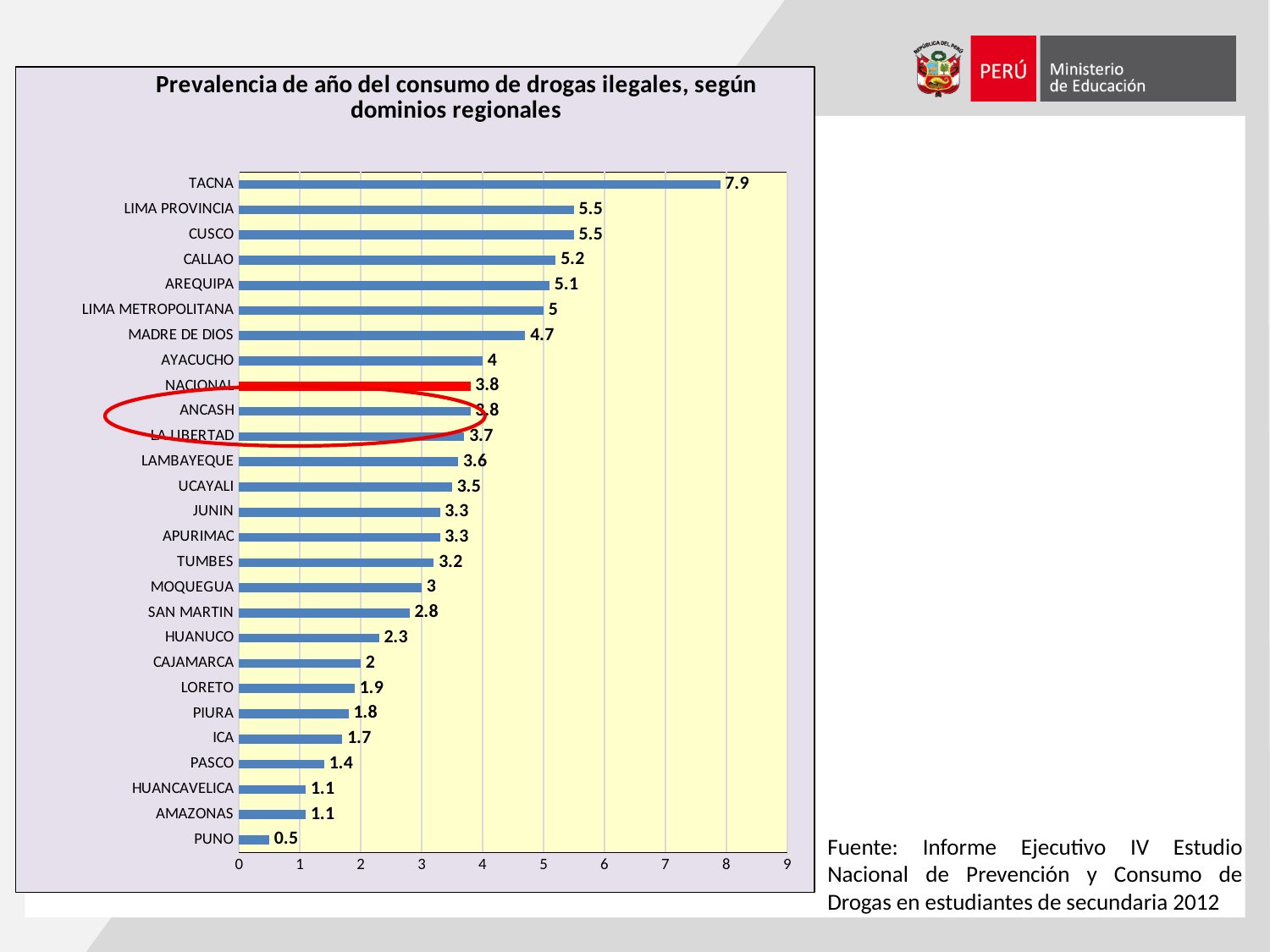

### Chart: Prevalencia de año del consumo de drogas ilegales, según dominios regionales

| Category |  |
|---|---|
| PUNO | 0.5 |
| AMAZONAS | 1.1 |
| HUANCAVELICA | 1.1 |
| PASCO | 1.4 |
| ICA | 1.7000000000000004 |
| PIURA | 1.8 |
| LORETO | 1.9 |
| CAJAMARCA | 2.0 |
| HUANUCO | 2.3 |
| SAN MARTIN | 2.8 |
| MOQUEGUA | 3.0 |
| TUMBES | 3.2 |
| APURIMAC | 3.3 |
| JUNIN | 3.3 |
| UCAYALI | 3.5 |
| LAMBAYEQUE | 3.6 |
| LA LIBERTAD | 3.7 |
| ANCASH | 3.8 |
| NACIONAL | 3.8 |
| AYACUCHO | 4.0 |
| MADRE DE DIOS | 4.7 |
| LIMA METROPOLITANA | 5.0 |
| AREQUIPA | 5.1 |
| CALLAO | 5.2 |
| CUSCO | 5.5 |
| LIMA PROVINCIA | 5.5 |
| TACNA | 7.9 |
Fuente: Informe Ejecutivo IV Estudio Nacional de Prevención y Consumo de Drogas en estudiantes de secundaria 2012